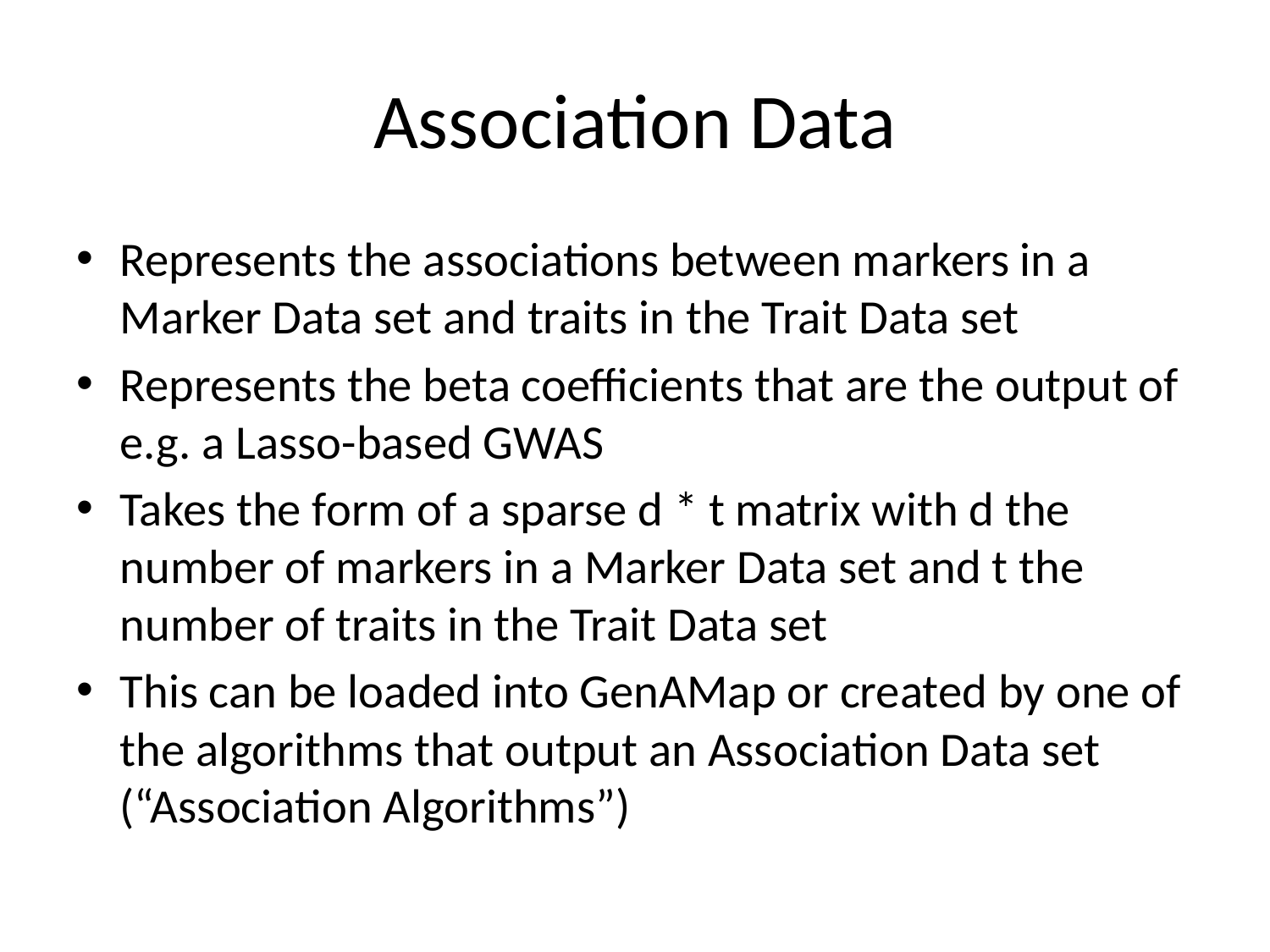

# Association Data
Represents the associations between markers in a Marker Data set and traits in the Trait Data set
Represents the beta coefficients that are the output of e.g. a Lasso-based GWAS
Takes the form of a sparse d * t matrix with d the number of markers in a Marker Data set and t the number of traits in the Trait Data set
This can be loaded into GenAMap or created by one of the algorithms that output an Association Data set (“Association Algorithms”)